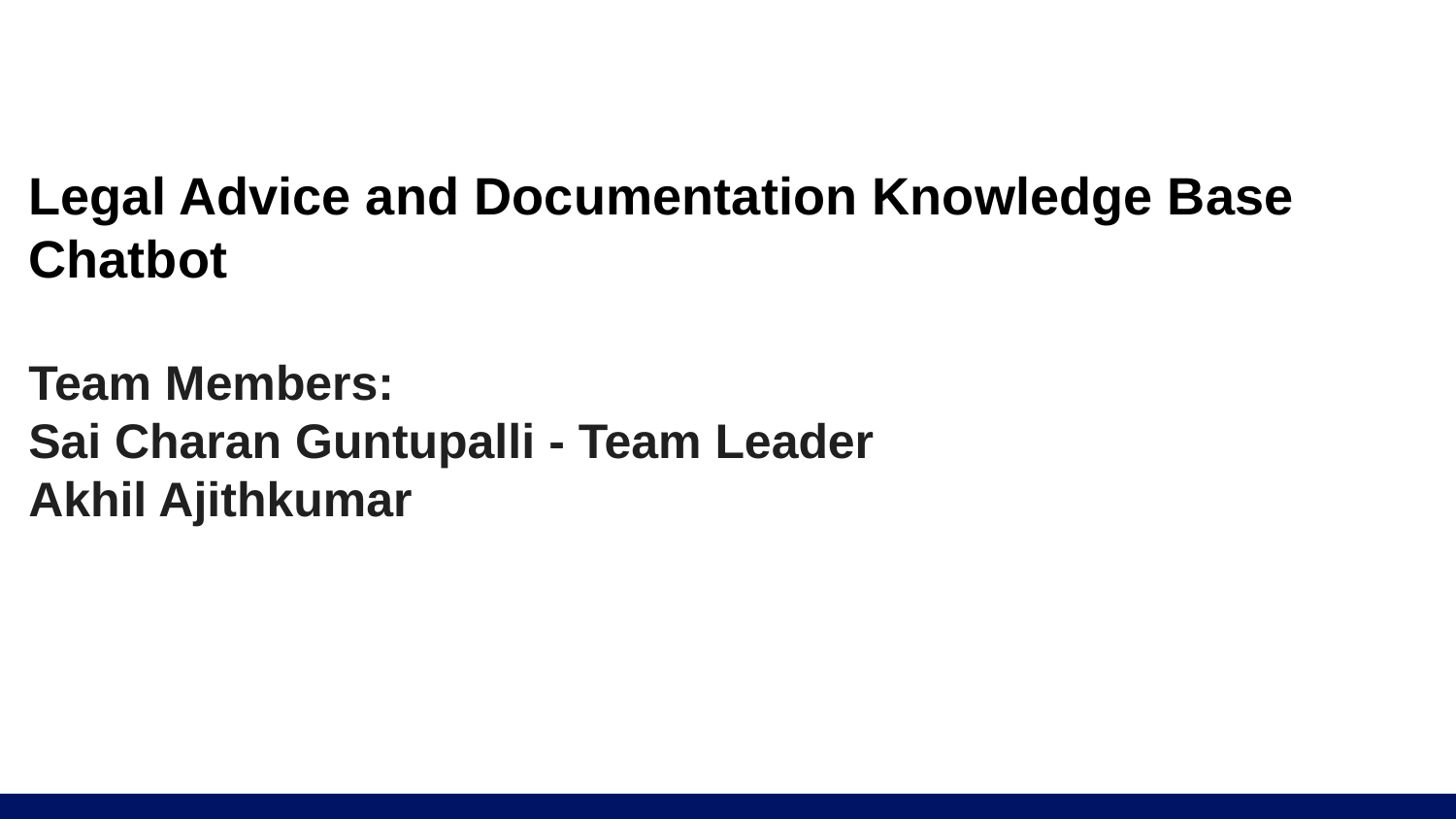

# Legal Advice and Documentation Knowledge Base Chatbot

Team Members:
Sai Charan Guntupalli - Team Leader
Akhil Ajithkumar